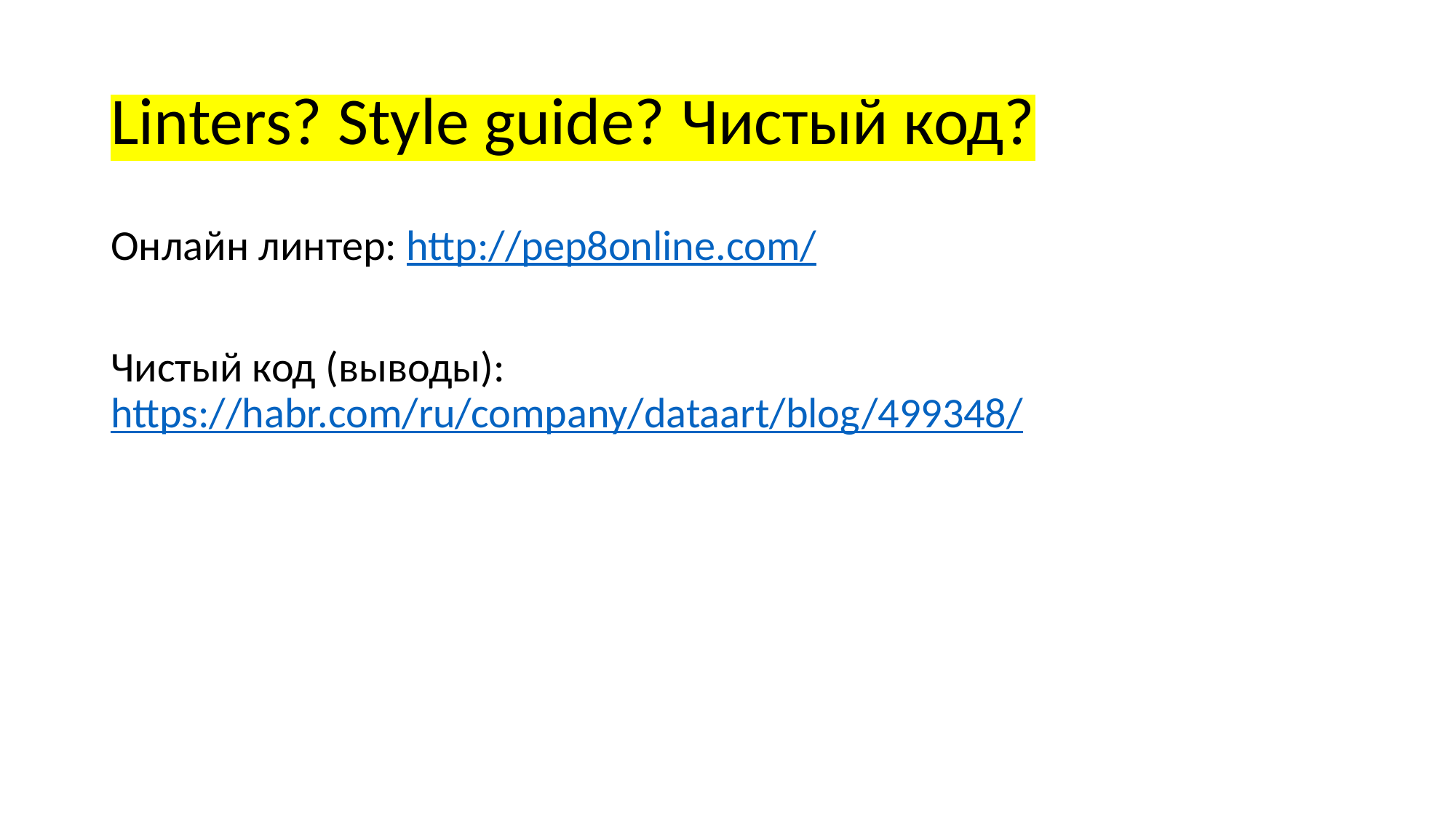

# Linters? Style guide? Чистый код?
Онлайн линтер: http://pep8online.com/

Чистый код (выводы): https://habr.com/ru/company/dataart/blog/499348/